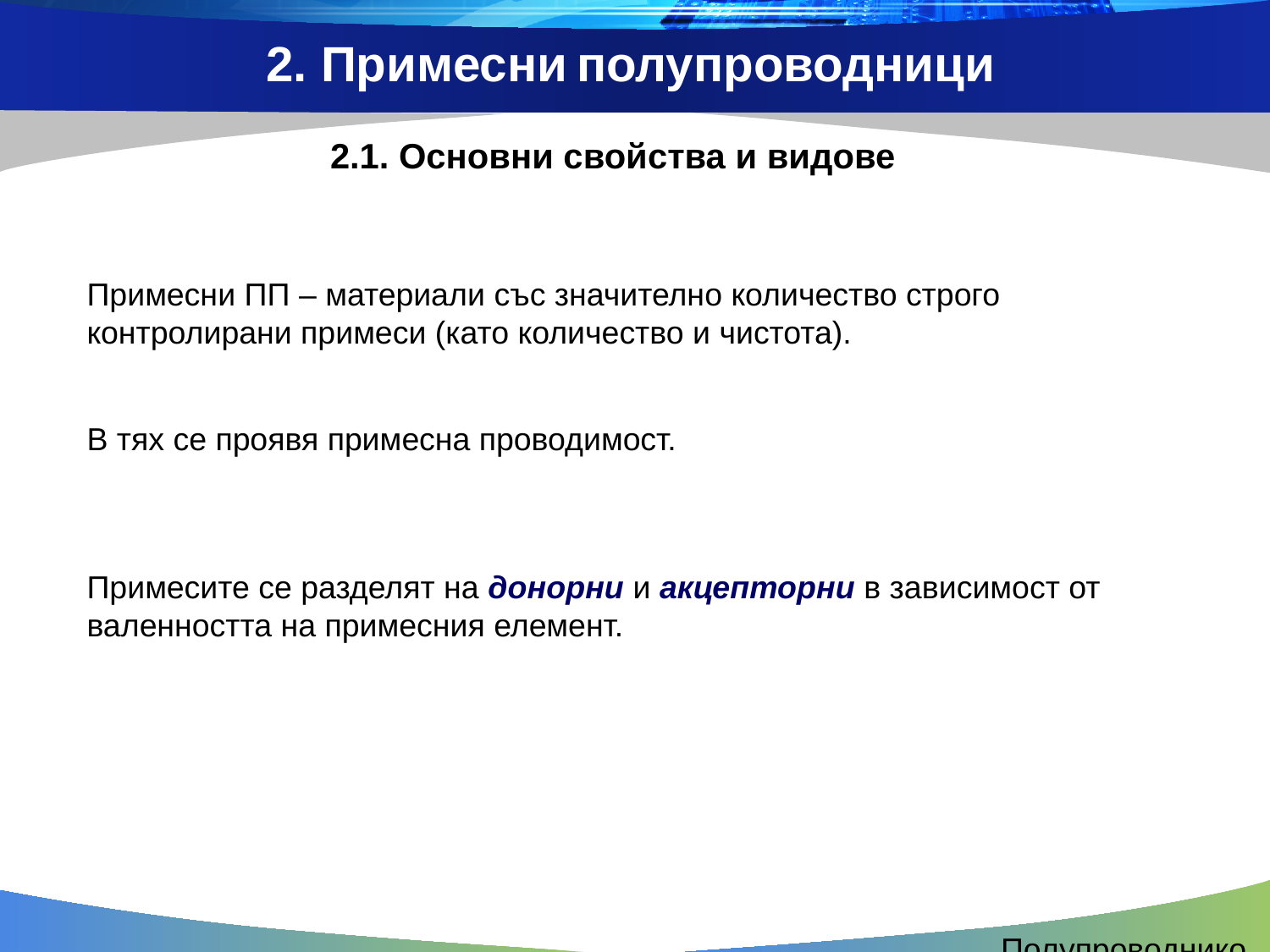

2. Примесни полупроводници
2.1. Основни свойства и видове
Примесни ПП – материали със значително количество строго контролирани примеси (като количество и чистота).
В тях се проявя примесна проводимост.
Примесите се разделят на донорни и акцепторни в зависимост от валенността на примесния елемент.
Полупроводникови свойства